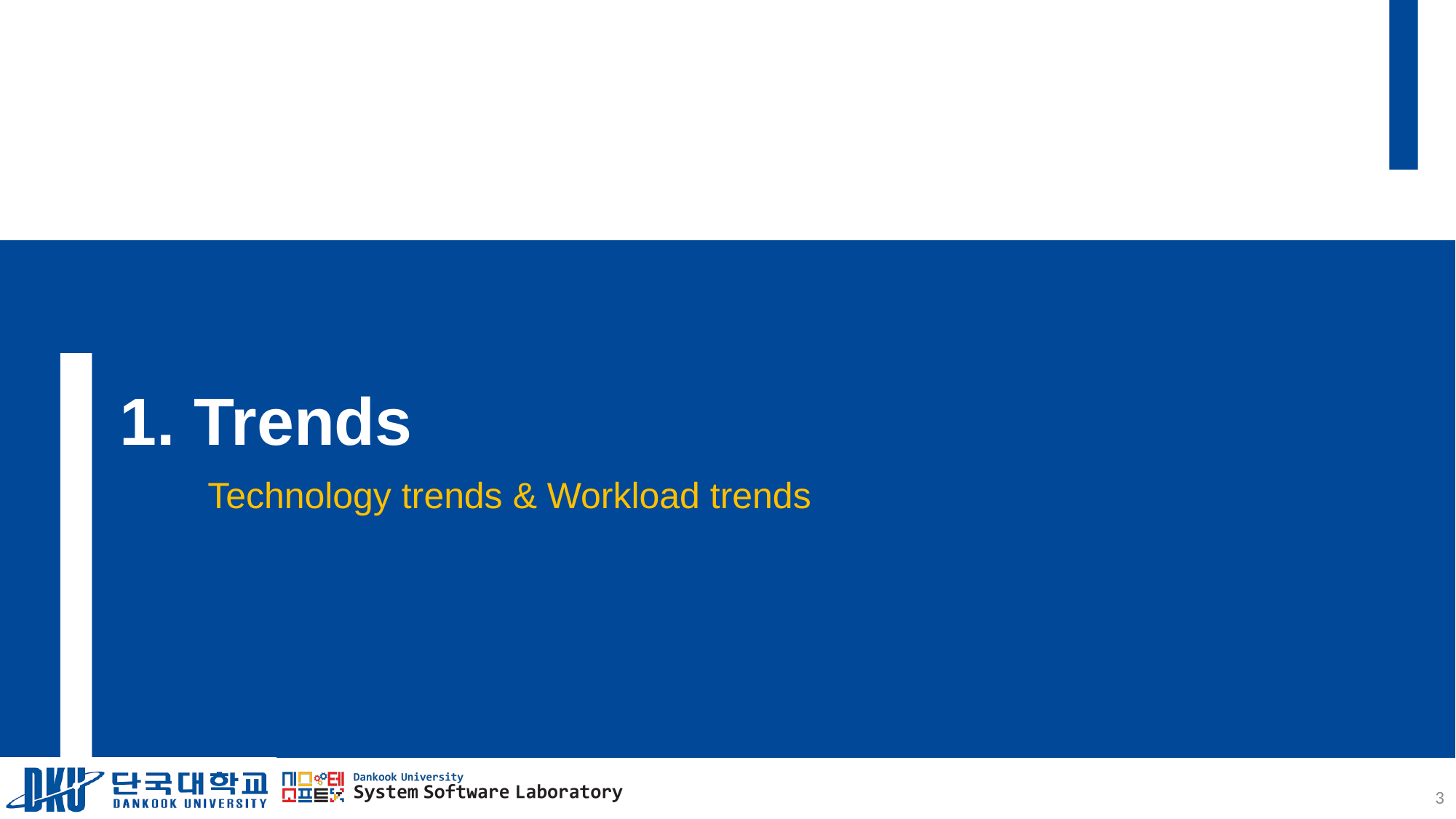

# 1. Trends
Technology trends & Workload trends
3